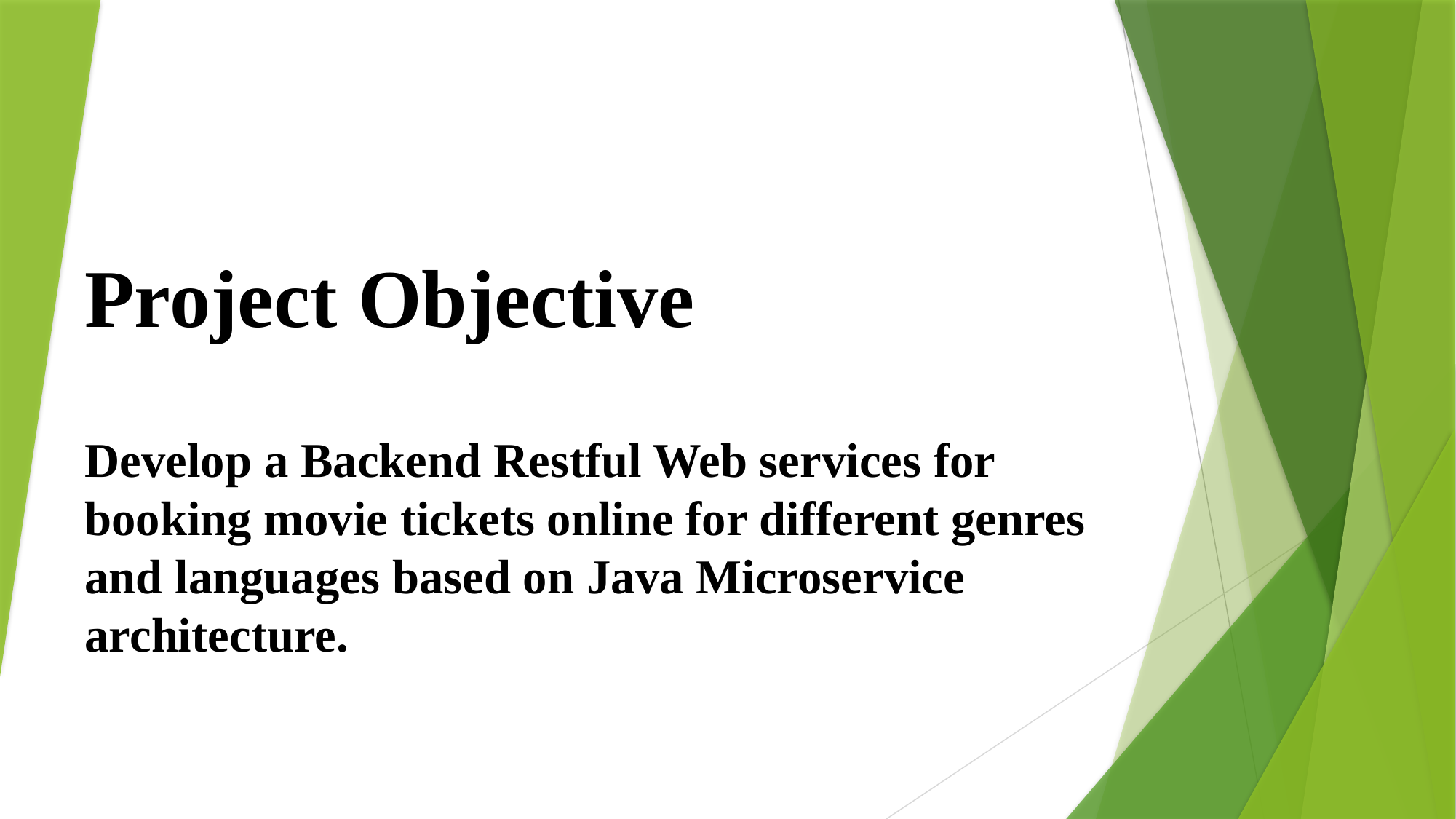

# Project Objective
Develop a Backend Restful Web services for booking movie tickets online for different genres and languages based on Java Microservice architecture.